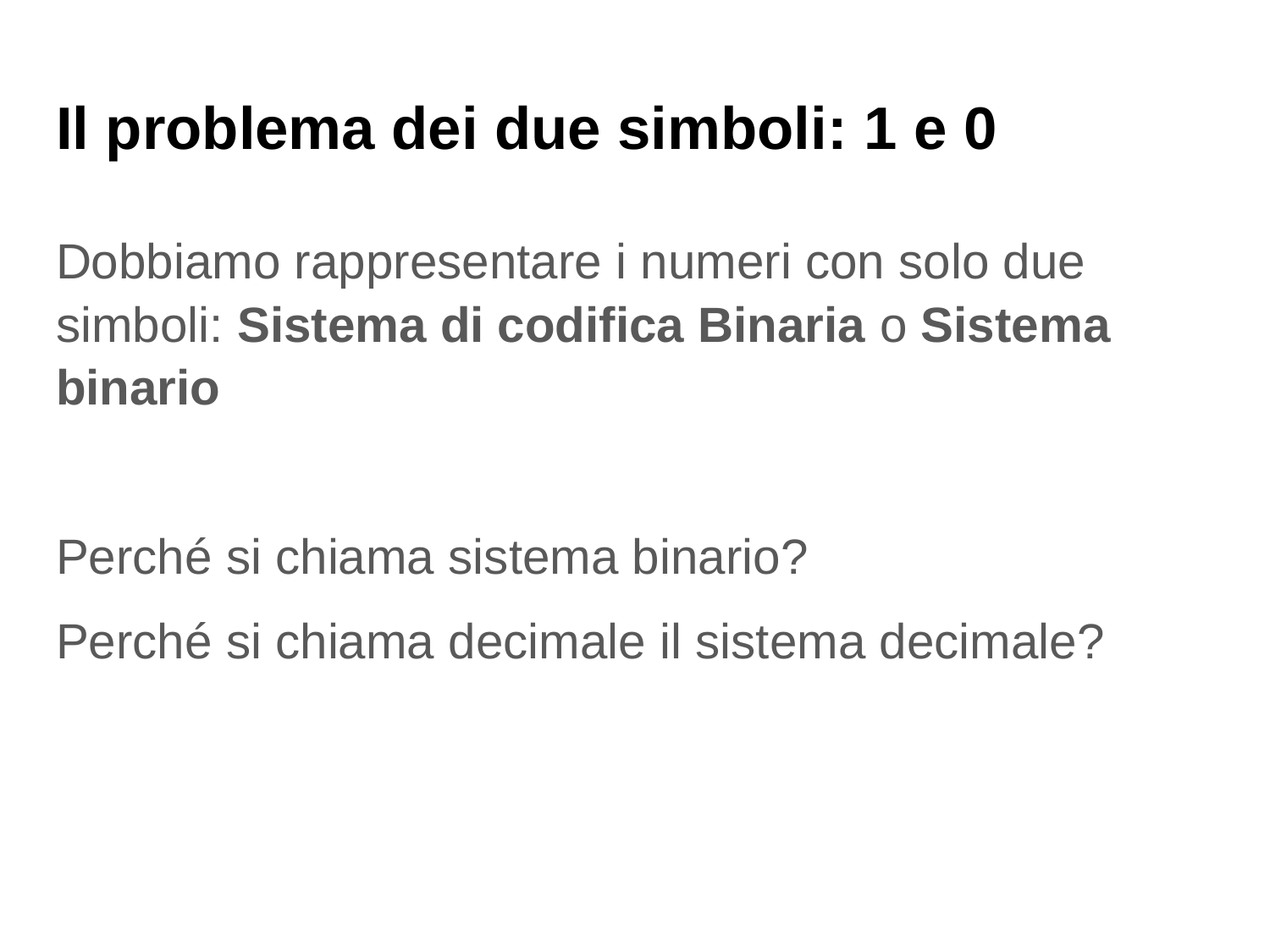

# Il problema dei due simboli: 1 e 0
Dobbiamo rappresentare i numeri con solo due simboli: Sistema di codifica Binaria o Sistema binario

Perché si chiama sistema binario?
Perché si chiama decimale il sistema decimale?